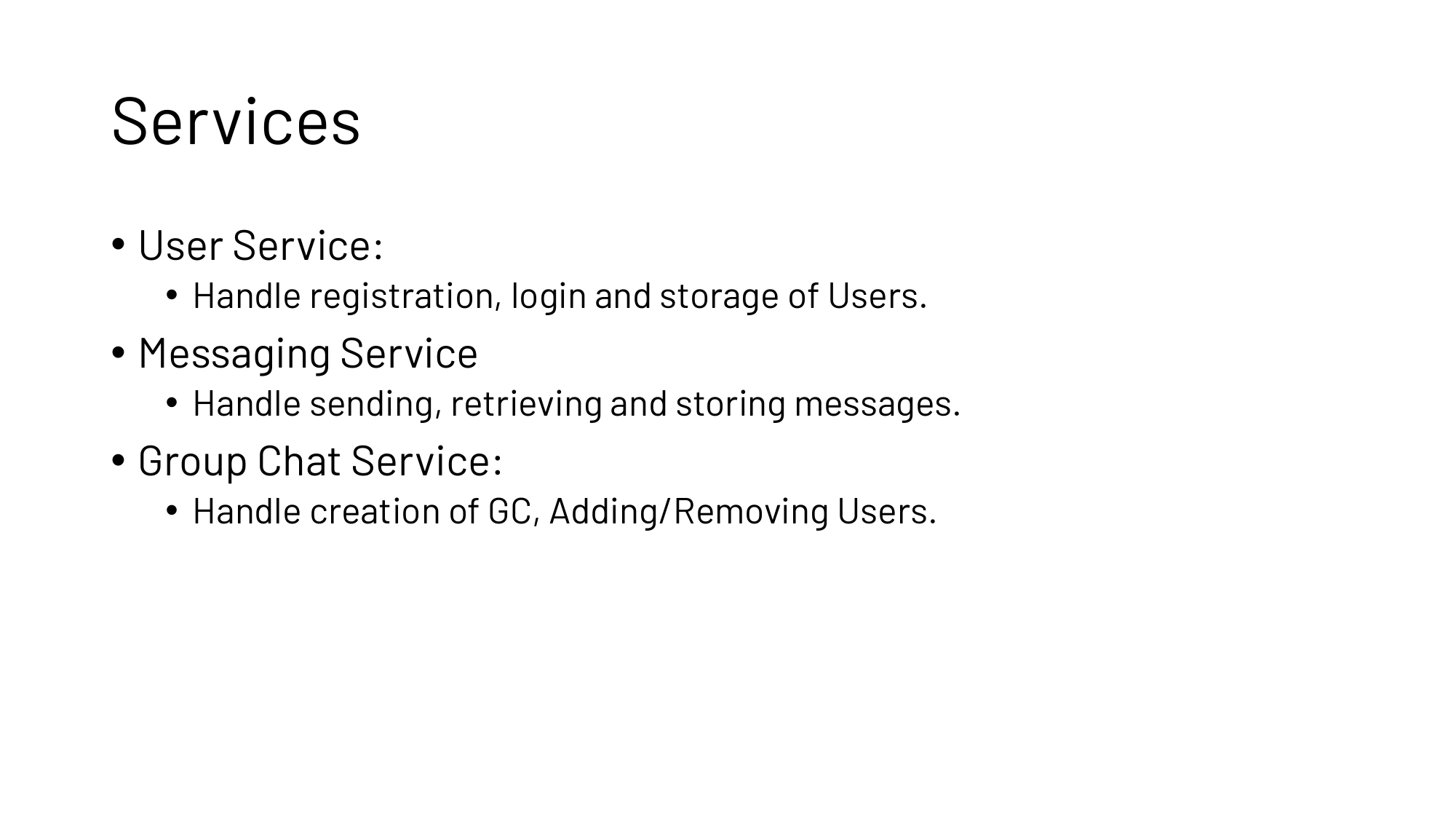

# Services
User Service:
Handle registration, login and storage of Users.
Messaging Service
Handle sending, retrieving and storing messages.
Group Chat Service:
Handle creation of GC, Adding/Removing Users.